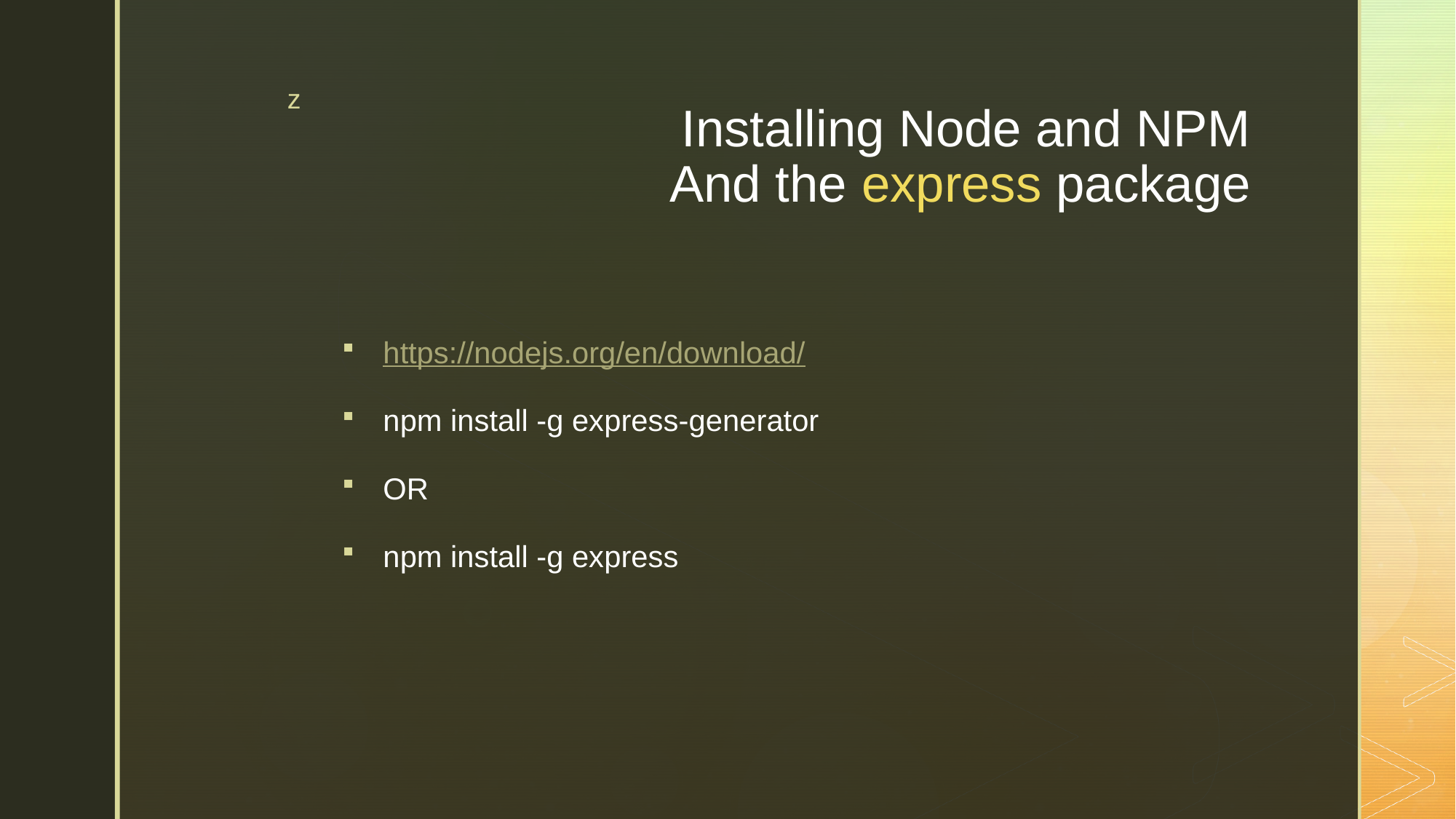

# Installing Node and NPM And the express package
https://nodejs.org/en/download/
npm install -g express-generator
OR
npm install -g express